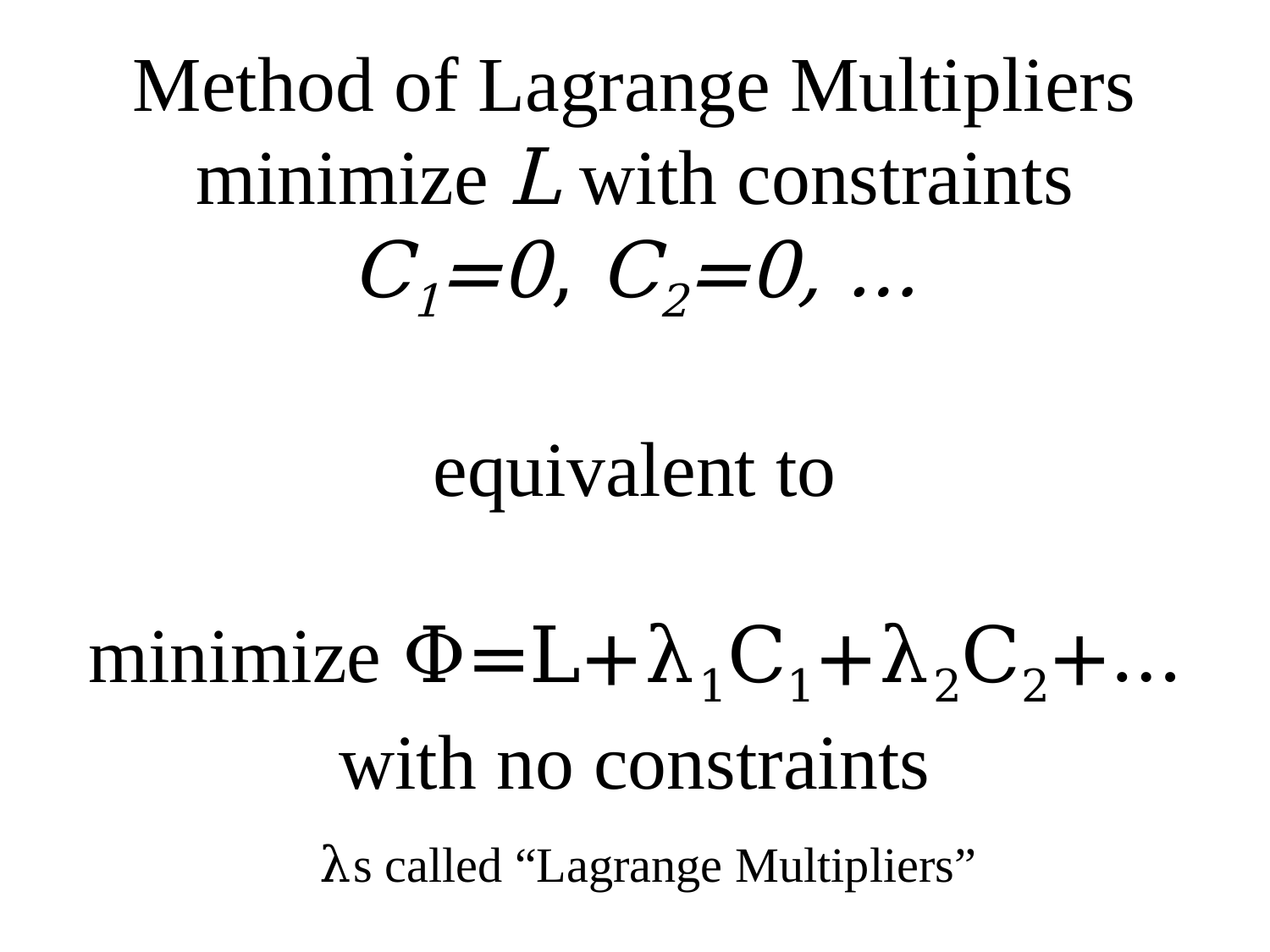

# Method of Lagrange Multipliers minimize L with constraints C1=0, C2=0, … equivalent to minimize Φ=L+λ1C1+λ2C2+… with no constraints λs called “Lagrange Multipliers”